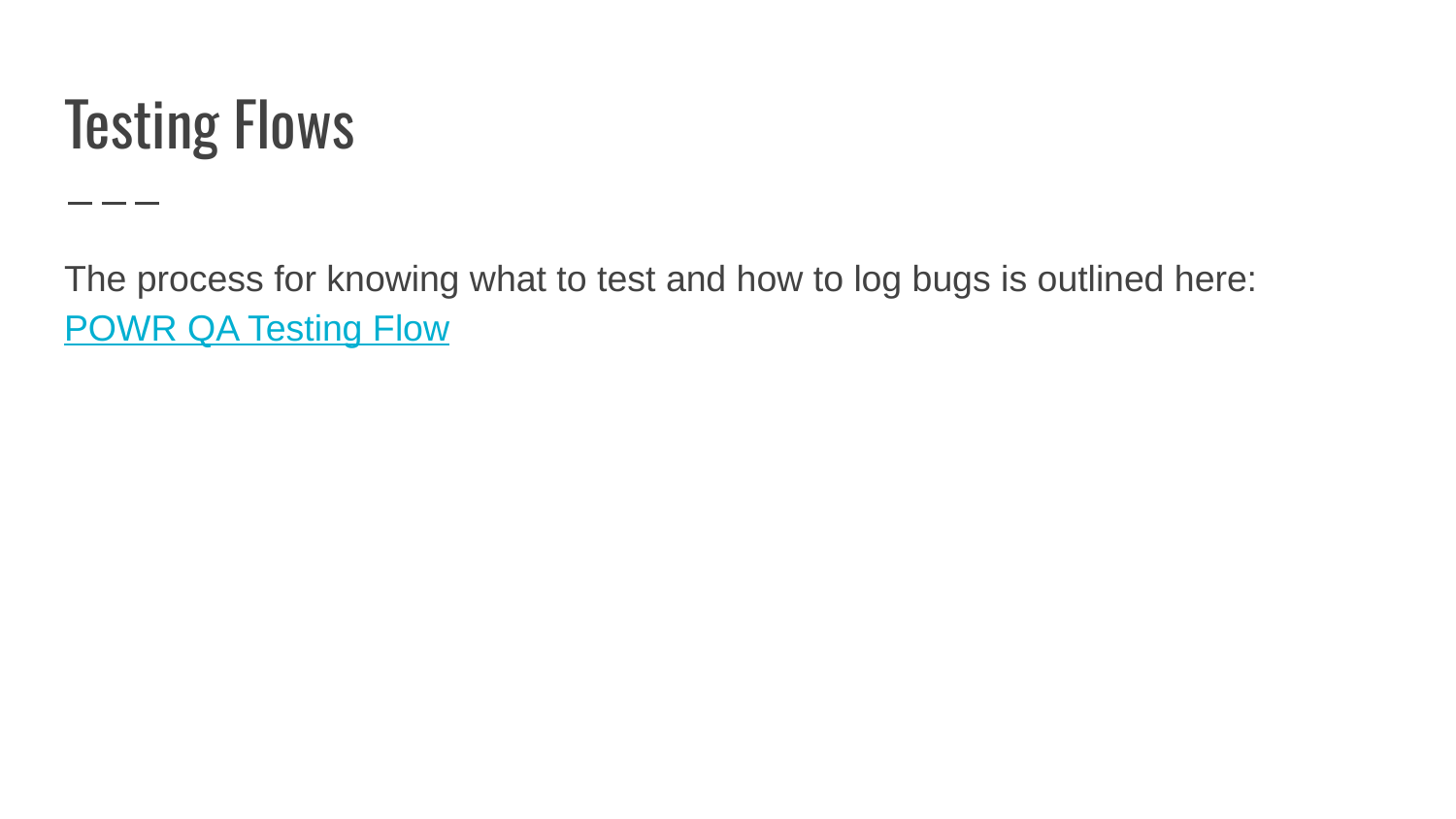

# Testing Flows
The process for knowing what to test and how to log bugs is outlined here: POWR QA Testing Flow